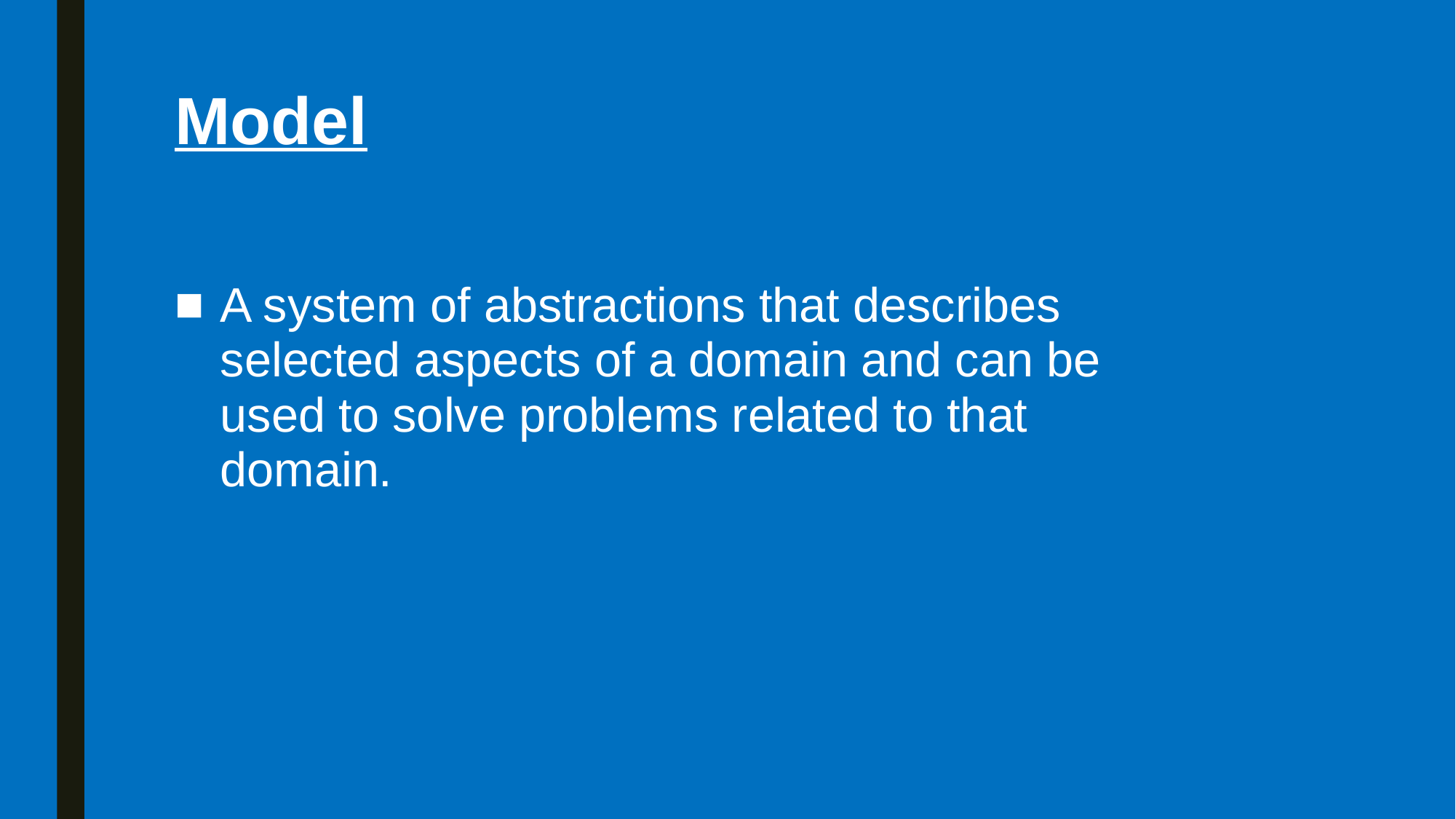

# Model
A system of abstractions that describes selected aspects of a domain and can be used to solve problems related to that domain.